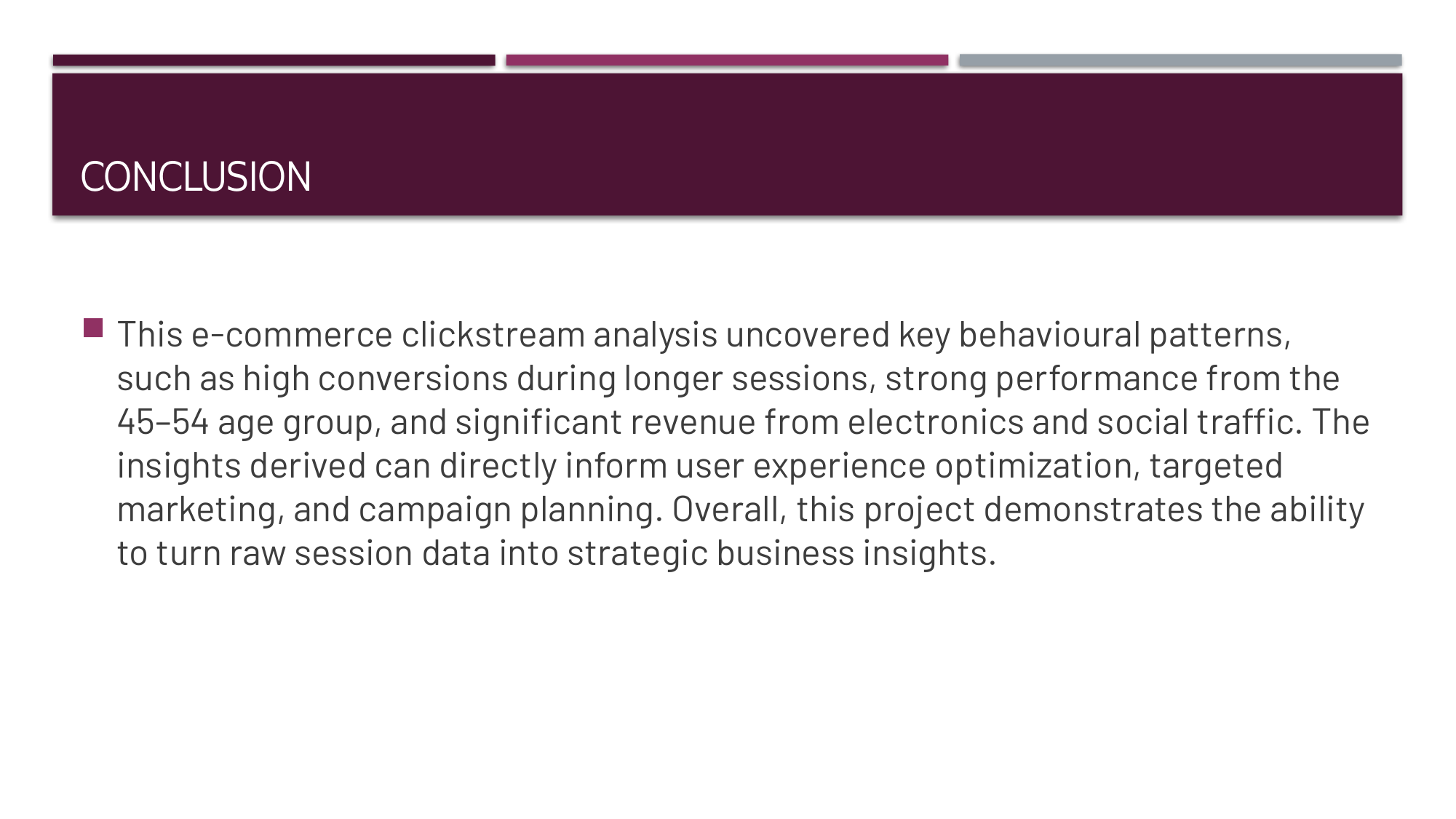

# Conclusion
This e-commerce clickstream analysis uncovered key behavioural patterns, such as high conversions during longer sessions, strong performance from the 45–54 age group, and significant revenue from electronics and social traffic. The insights derived can directly inform user experience optimization, targeted marketing, and campaign planning. Overall, this project demonstrates the ability to turn raw session data into strategic business insights.